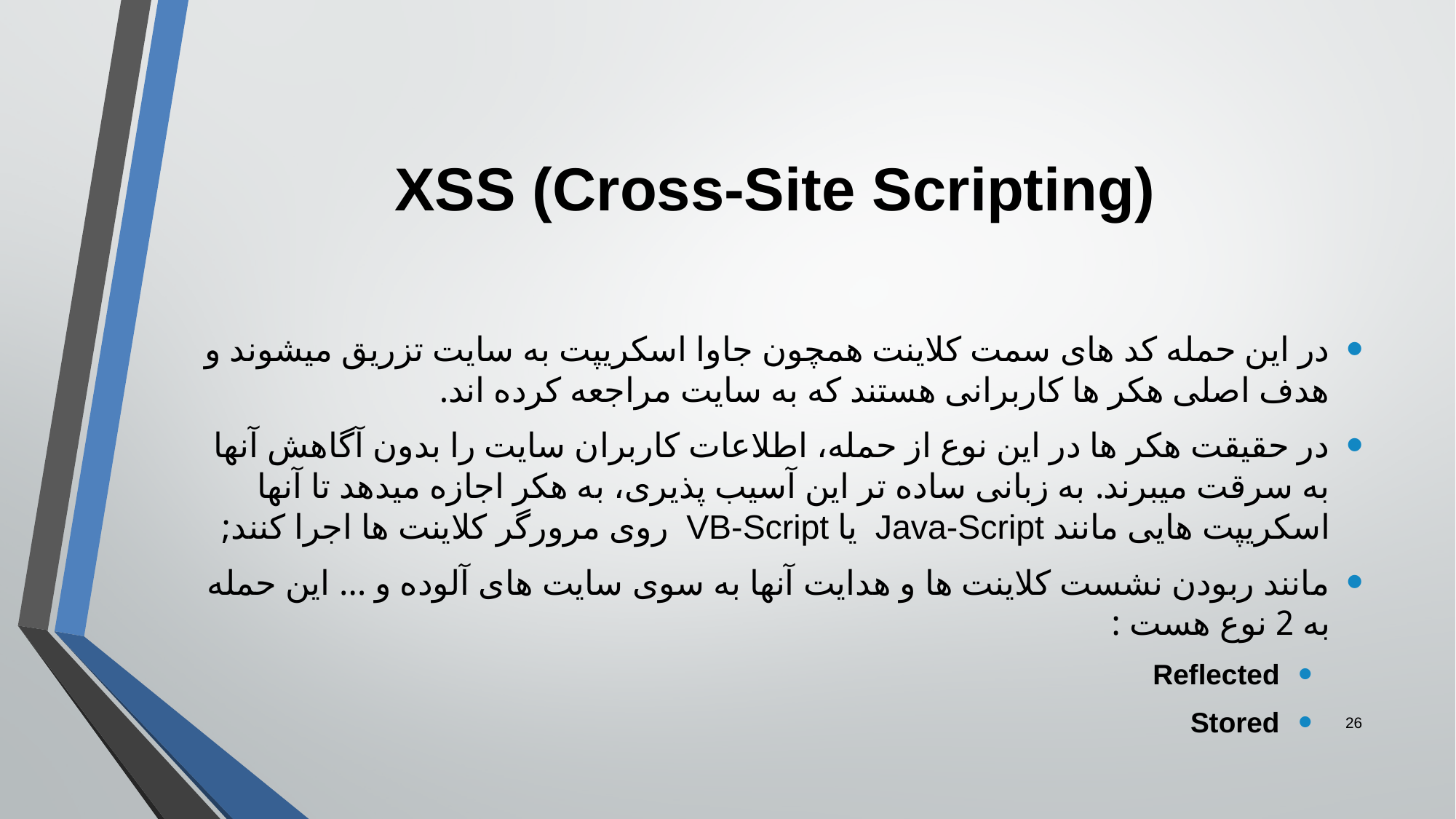

XSS (Cross-Site Scripting)
در این حمله کد های سمت کلاینت همچون جاوا اسکریپت به سایت تزریق میشوند و هدف اصلی هکر ها کاربرانی هستند که به سایت مراجعه کرده اند.
در حقیقت هکر ها در این نوع از حمله، اطلاعات کاربران سایت را بدون آگاهش آنها به سرقت میبرند. به زبانی ساده تر این آسیب پذیری، به هکر اجازه میدهد تا آنها اسکریپت هایی مانند Java-Script  یا VB-Script  روی مرورگر کلاینت ها اجرا کنند;
مانند ربودن نشست کلاینت ها و هدایت آنها به سوی سایت های آلوده و … این حمله به 2 نوع هست :
Reflected
Stored
26